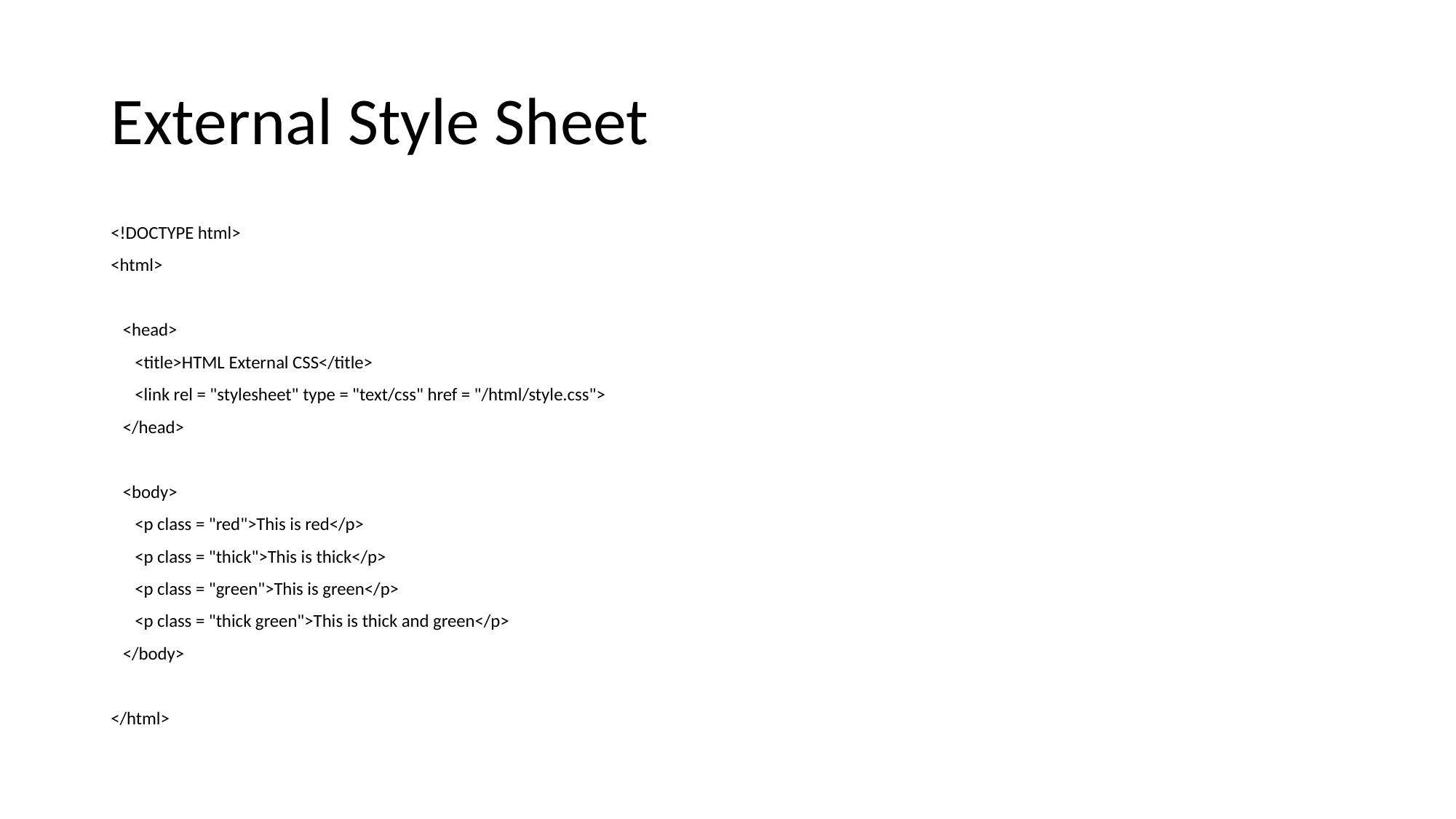

# External Style Sheet
<!DOCTYPE html>
<html>

   <head>
      <title>HTML External CSS</title>
      <link rel = "stylesheet" type = "text/css" href = "/html/style.css">
   </head>

   <body>
      <p class = "red">This is red</p>
      <p class = "thick">This is thick</p>
      <p class = "green">This is green</p>
      <p class = "thick green">This is thick and green</p>
   </body>

</html>